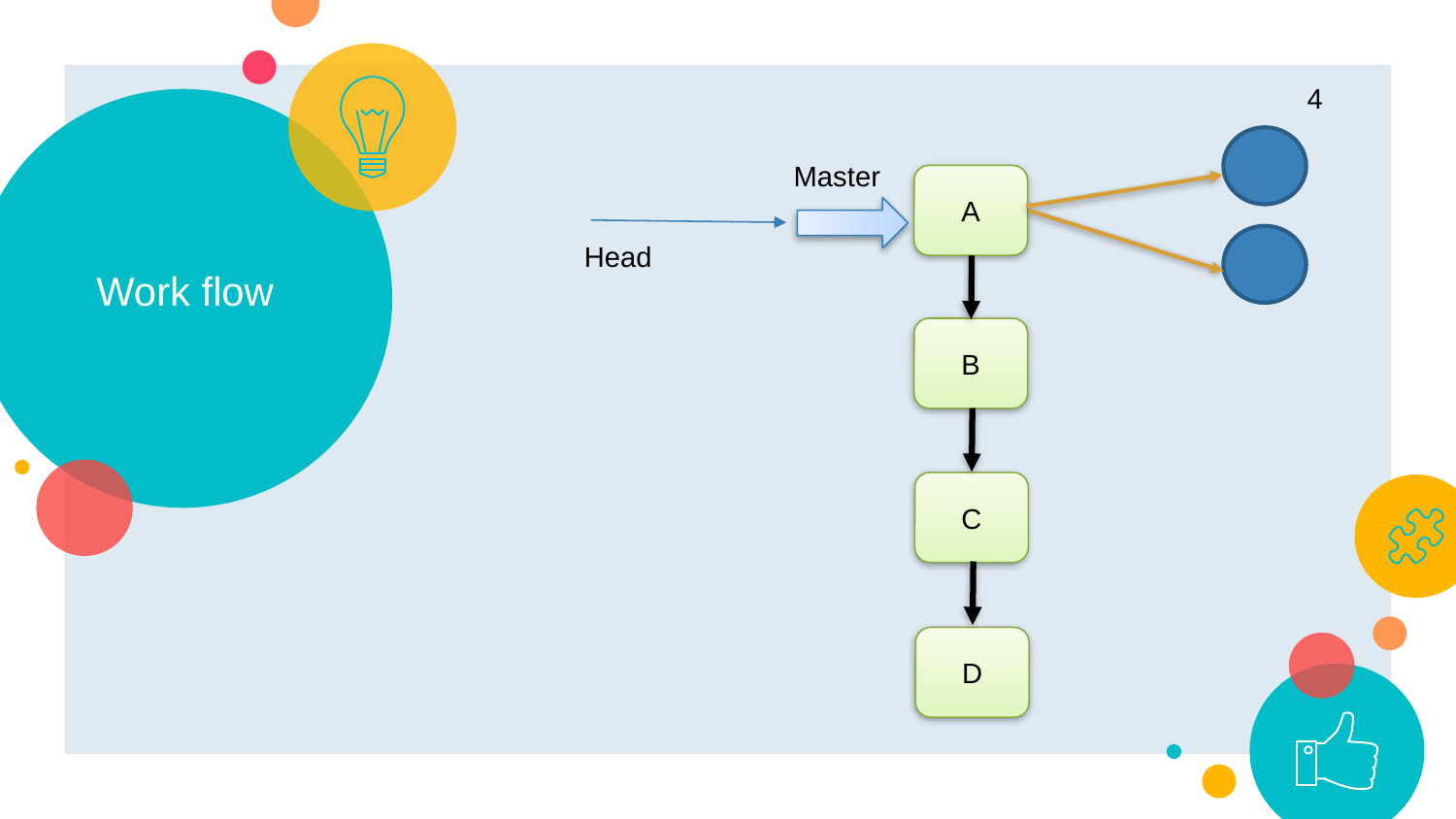

4
# Work flow

Master
A

Head
B
C
D